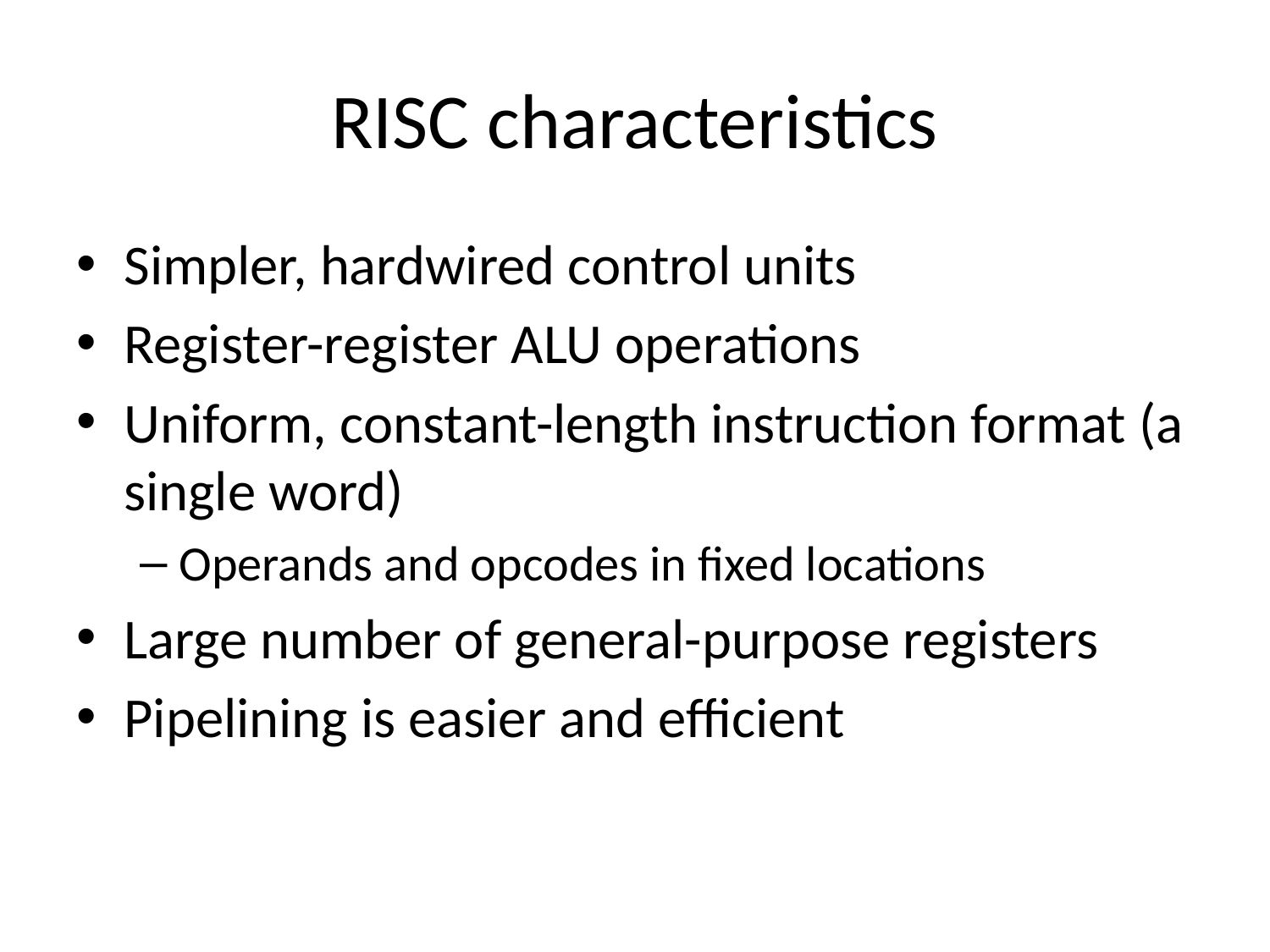

# RISC characteristics
Simpler, hardwired control units
Register-register ALU operations
Uniform, constant-length instruction format (a single word)
Operands and opcodes in fixed locations
Large number of general-purpose registers
Pipelining is easier and efficient